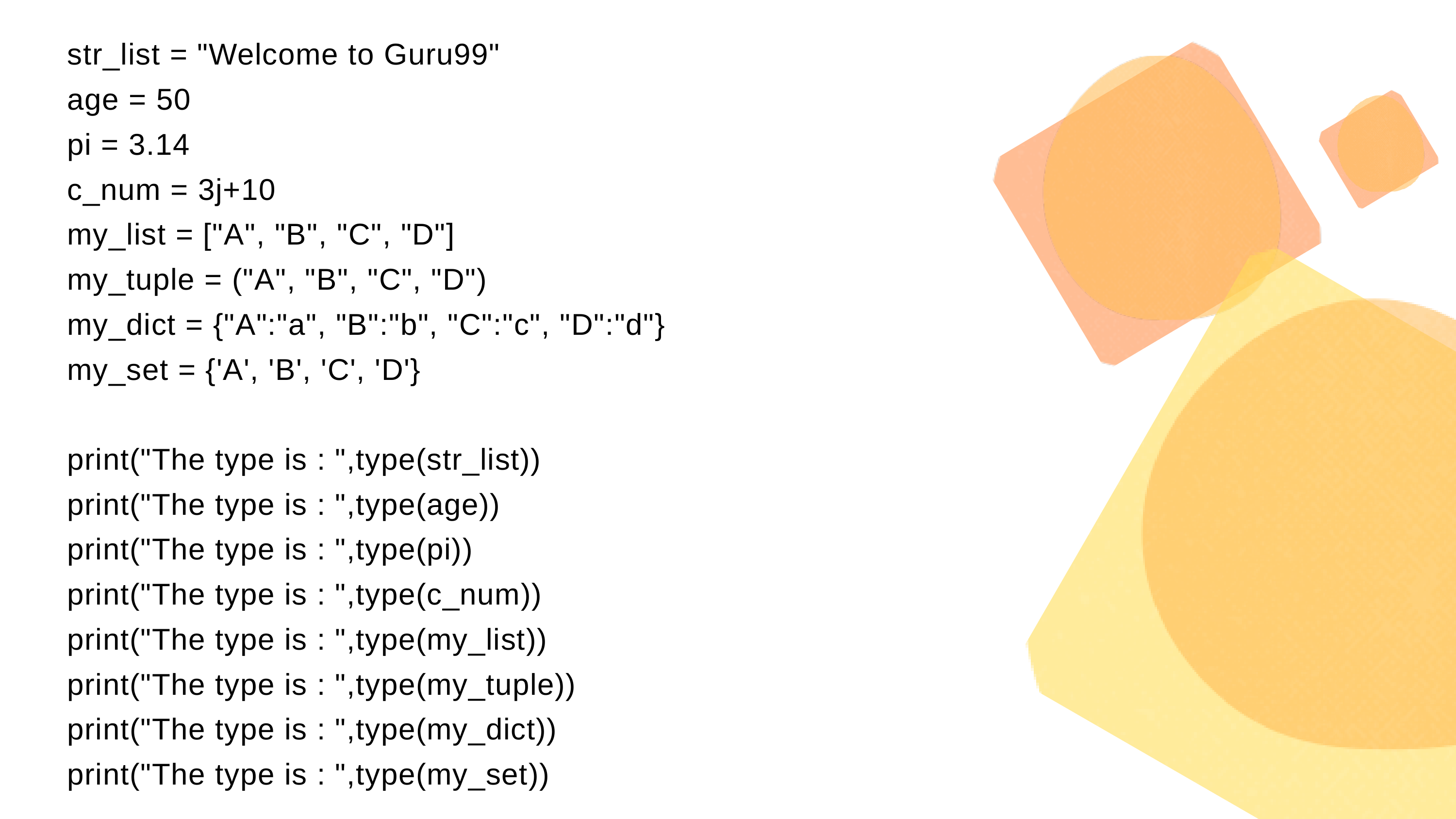

str_list = "Welcome to Guru99"
age = 50
pi = 3.14
c_num = 3j+10
my_list = ["A", "B", "C", "D"]
my_tuple = ("A", "B", "C", "D")
my_dict = {"A":"a", "B":"b", "C":"c", "D":"d"}
my_set = {'A', 'B', 'C', 'D'}

print("The type is : ",type(str_list))
print("The type is : ",type(age))
print("The type is : ",type(pi))
print("The type is : ",type(c_num))
print("The type is : ",type(my_list))
print("The type is : ",type(my_tuple))
print("The type is : ",type(my_dict))
print("The type is : ",type(my_set))